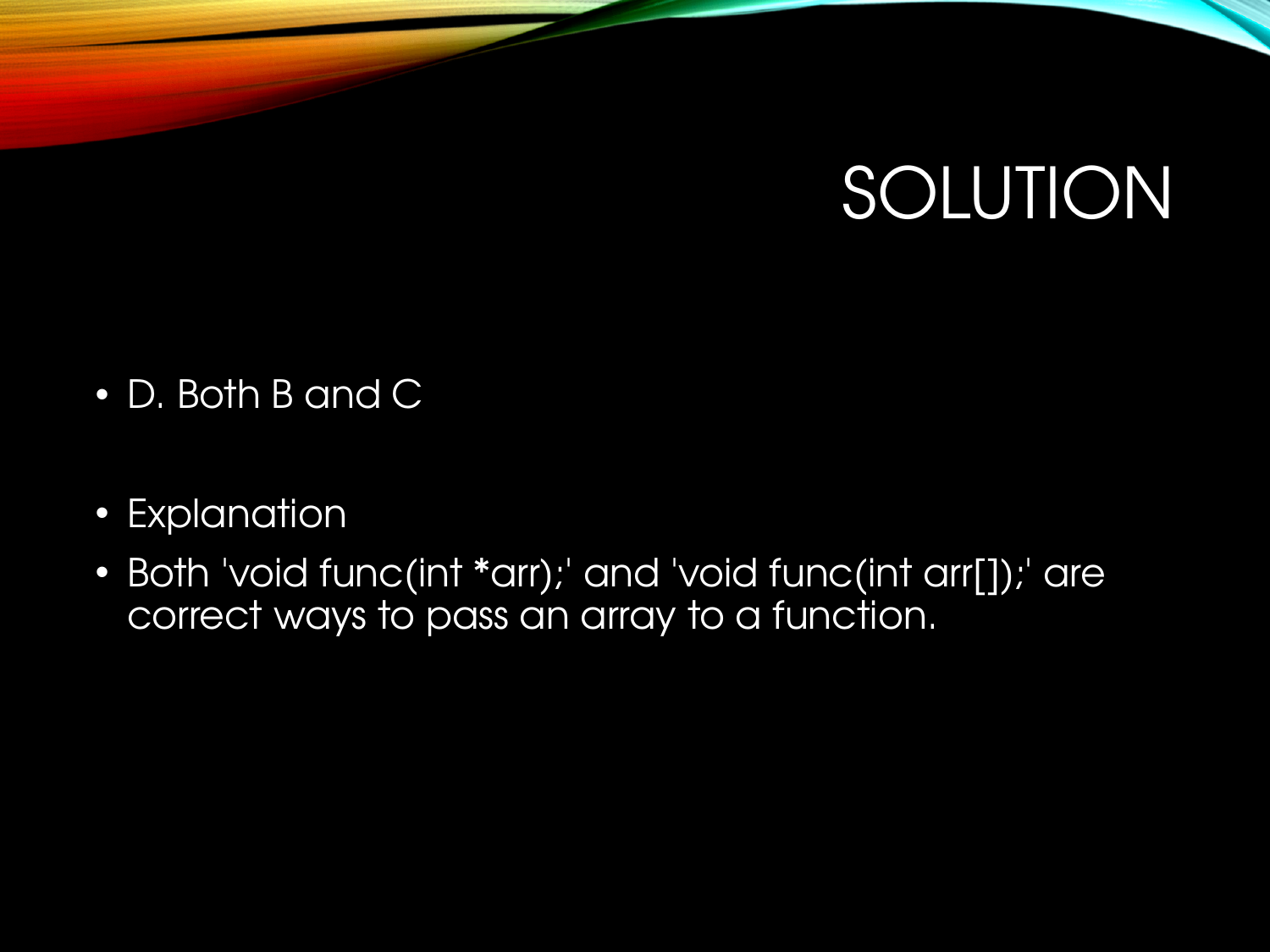

# Solution

D. Both B and C

Explanation
Both 'void func(int *arr);' and 'void func(int arr[]);' are correct ways to pass an array to a function.